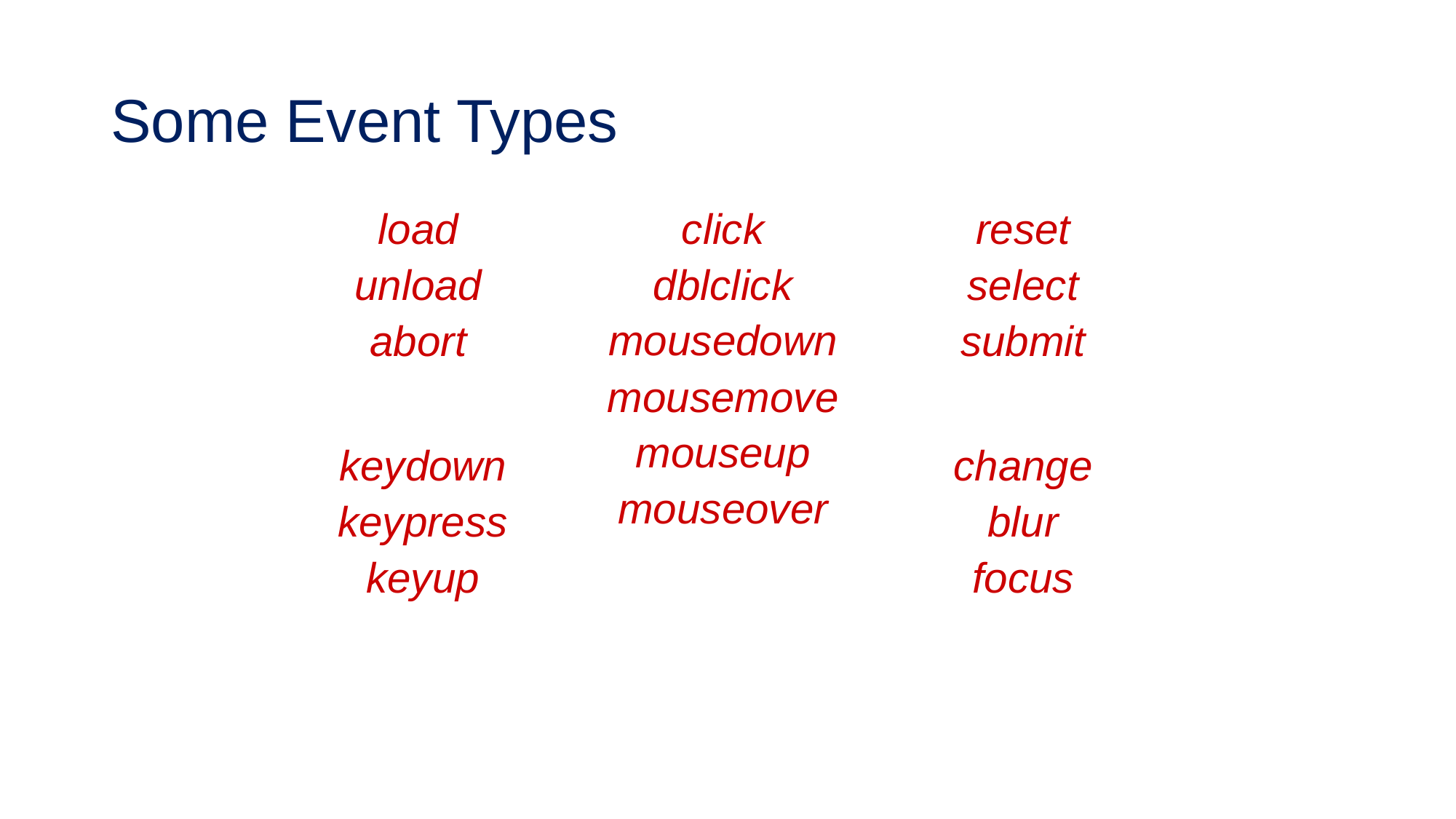

# Some Event Types
load
unload
abort
click
dblclick
mousedown
mousemove
 mouseup
mouseover
reset
select
submit
keydown
keypress
keyup
change
blur
focus